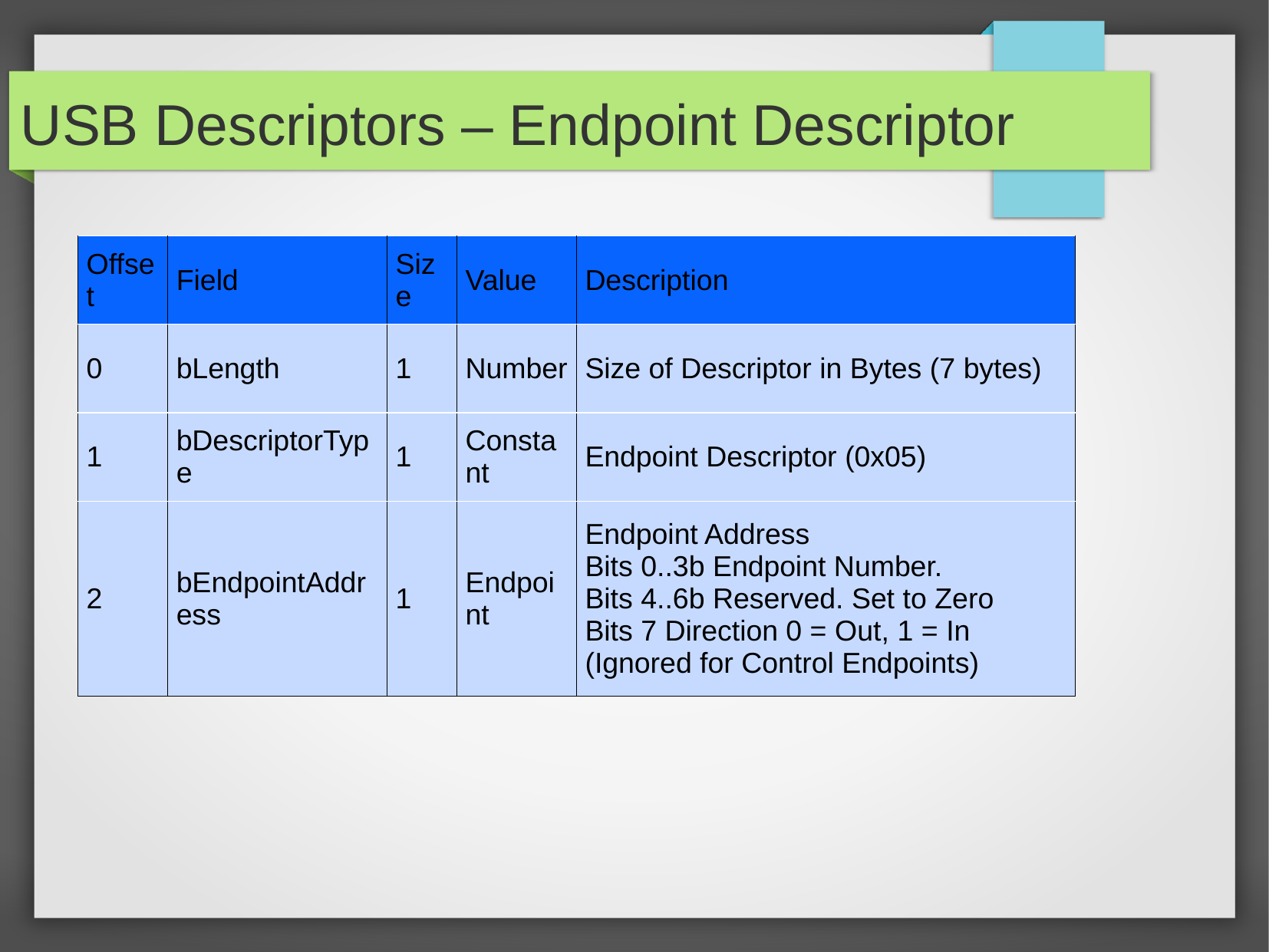

USB Descriptors – Endpoint Descriptor
| Offset | Field | Size | Value | Description |
| --- | --- | --- | --- | --- |
| 0 | bLength | 1 | Number | Size of Descriptor in Bytes (7 bytes) |
| 1 | bDescriptorType | 1 | Constant | Endpoint Descriptor (0x05) |
| 2 | bEndpointAddress | 1 | Endpoint | Endpoint Address Bits 0..3b Endpoint Number. Bits 4..6b Reserved. Set to Zero Bits 7 Direction 0 = Out, 1 = In (Ignored for Control Endpoints) |